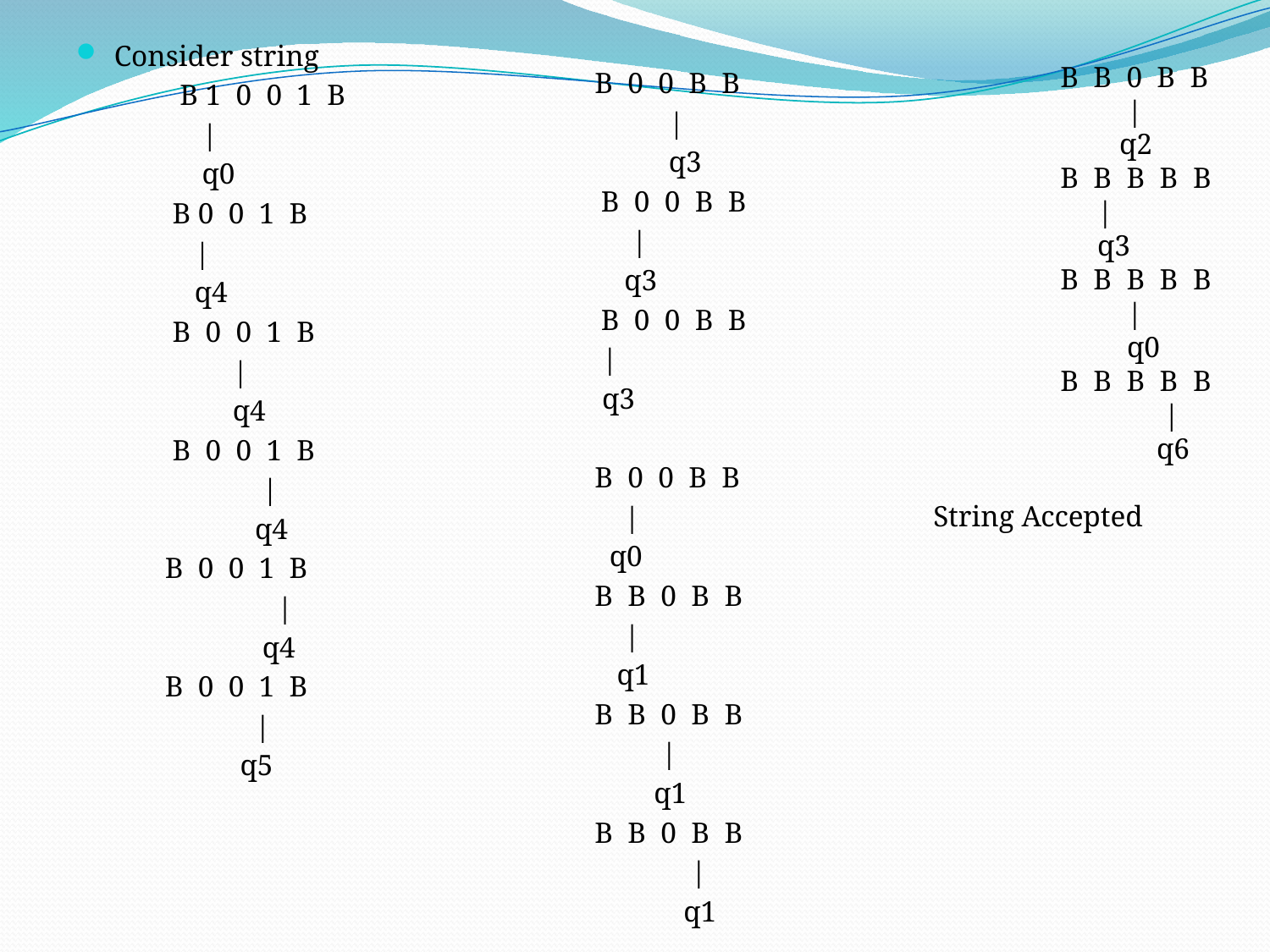

Consider string
              B 1  0  0  1  B
                 |
                 q0
             B 0  0  1  B
                |
                q4
             B  0  0  1  B
	    |
	    q4
             B  0  0  1  B
	        |
	       q4
            B  0  0  1  B
	          |
	        q4
            B  0  0  1  B
	       |
	     q5

	B  B  0  B  B
	         |
	        q2
 	B  B  B  B  B
	     |
	     q3
	B  B  B  B  B
	         |
	         q0
	B  B  B  B  B
	              |
	             q6

String Accepted
	B  0  0  B  B
	          |
	          q3
                  B  0  0  B  B
	     |
	    q3
                  B  0  0  B  B
	 |
	 q3

	B  0  0  B  B
	    |
	  q0
	B  B  0  B  B
	    |
	   q1
	B  B  0  B  B
	         |
	        q1
	B  B  0  B  B
	             |
	            q1